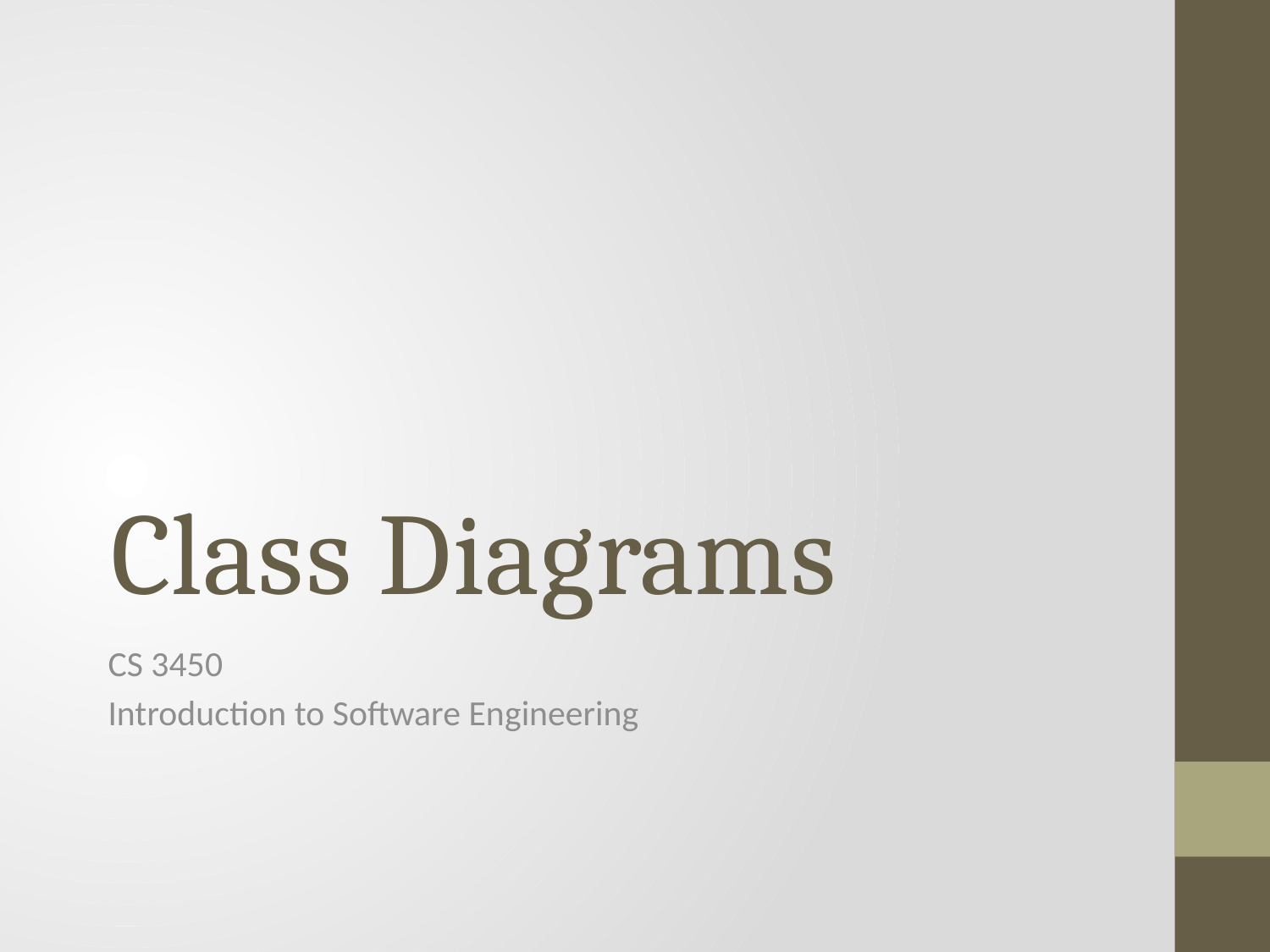

# Class Diagrams
CS 3450
Introduction to Software Engineering